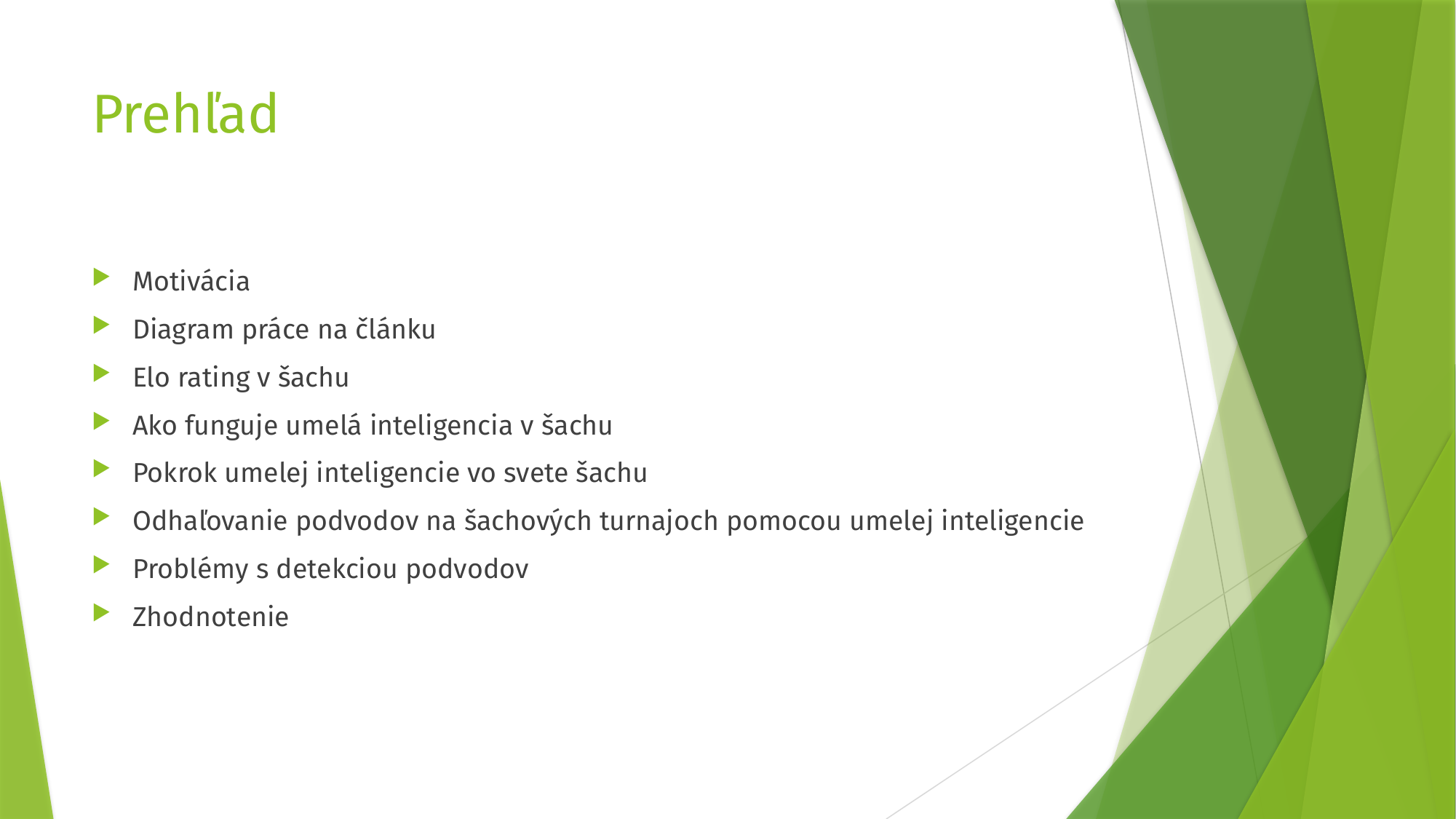

# Prehľad
Motivácia
Diagram práce na článku
Elo rating v šachu
Ako funguje umelá inteligencia v šachu
Pokrok umelej inteligencie vo svete šachu
Odhaľovanie podvodov na šachových turnajoch pomocou umelej inteligencie
Problémy s detekciou podvodov
Zhodnotenie